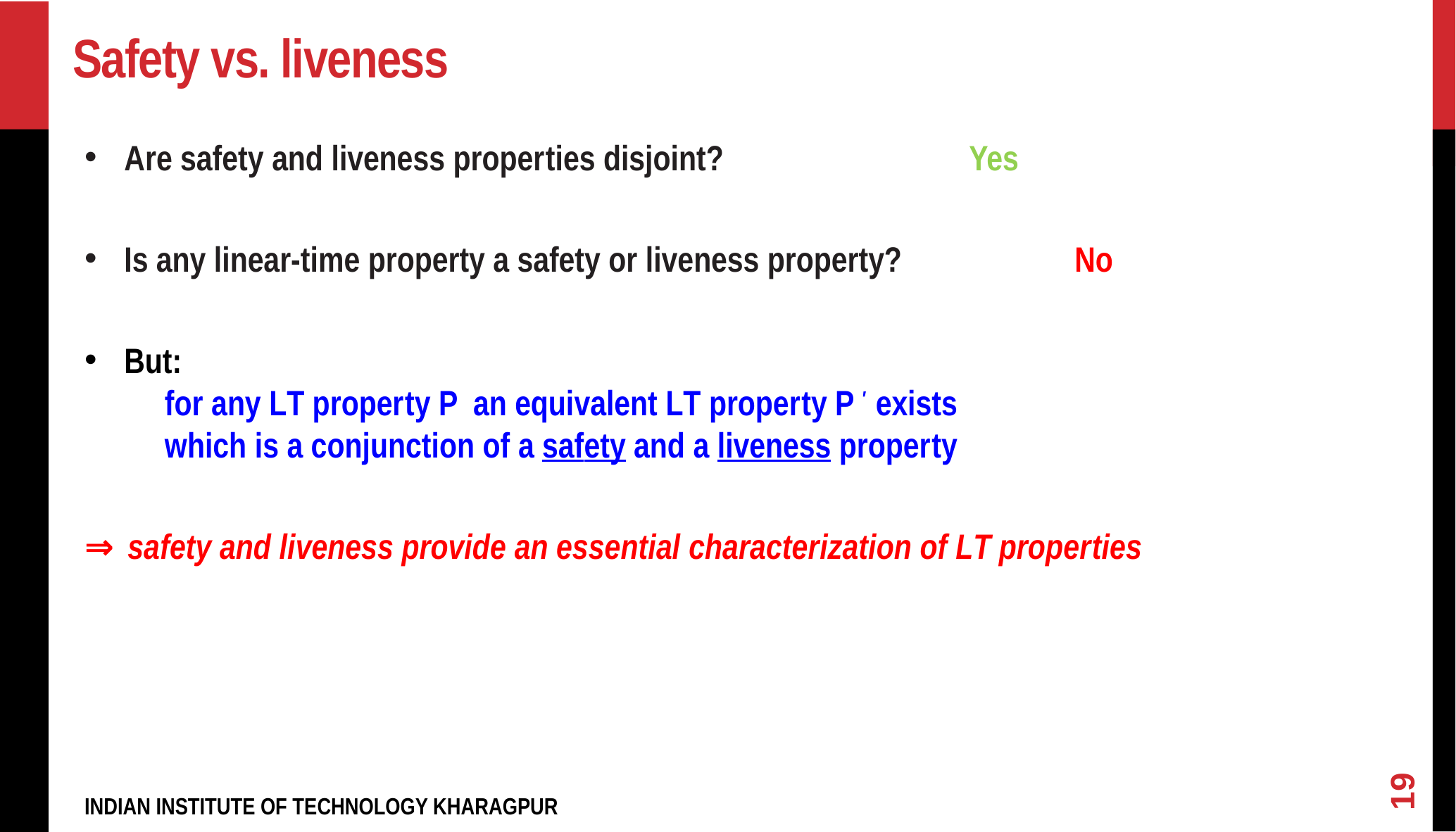

# Safety vs. liveness
Are safety and liveness properties disjoint?			Yes
Is any linear-time property a safety or liveness property?		No
But:
     for any LT property P  an equivalent LT property P ′ exists
     which is a conjunction of a safety and a liveness property
⇒ safety and liveness provide an essential characterization of LT properties

19
INDIAN INSTITUTE OF TECHNOLOGY KHARAGPUR